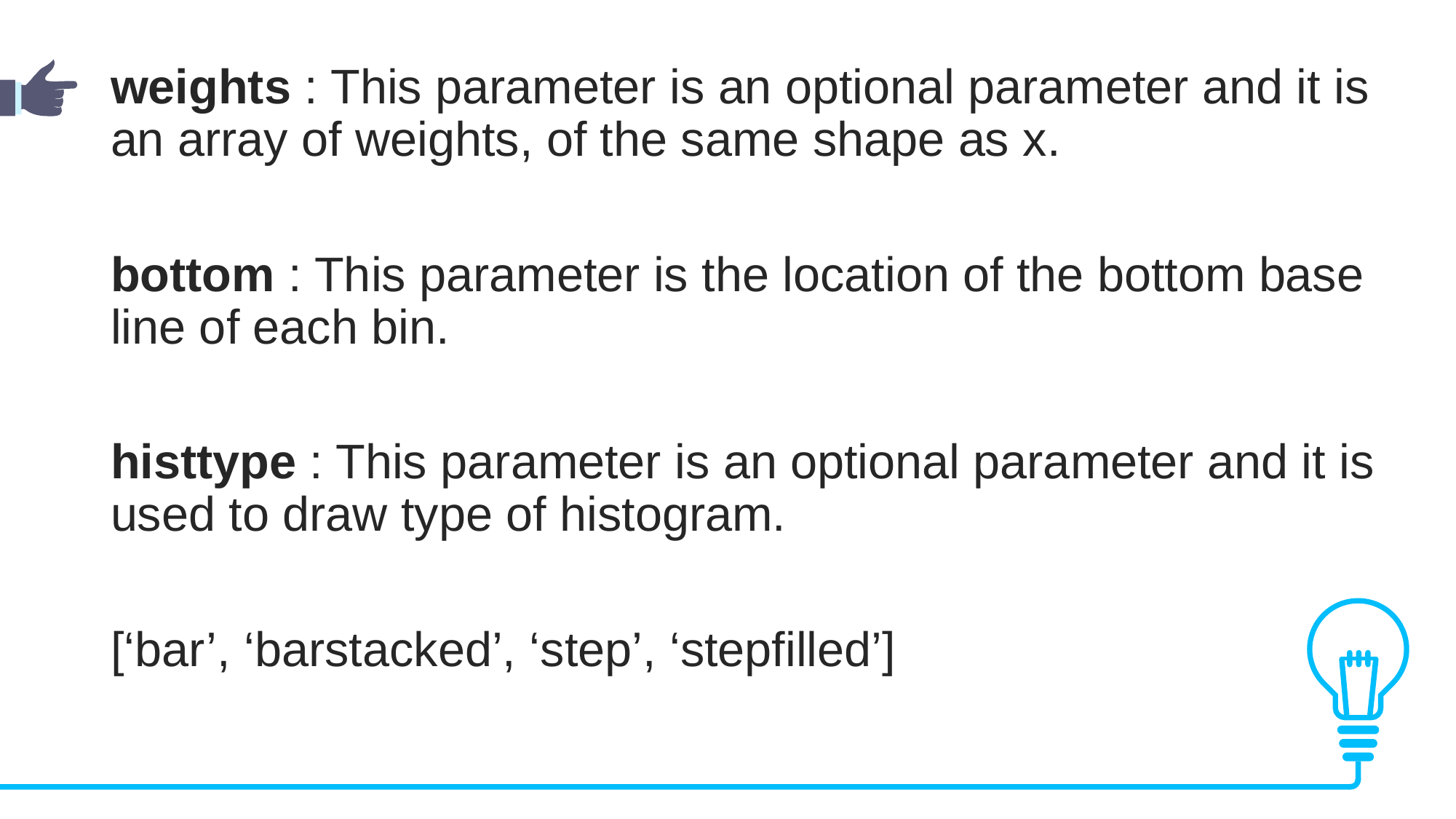

weights : This parameter is an optional parameter and it is an array of weights, of the same shape as x.

bottom : This parameter is the location of the bottom base line of each bin.

histtype : This parameter is an optional parameter and it is used to draw type of histogram.

[‘bar’, ‘barstacked’, ‘step’, ‘stepfilled’]